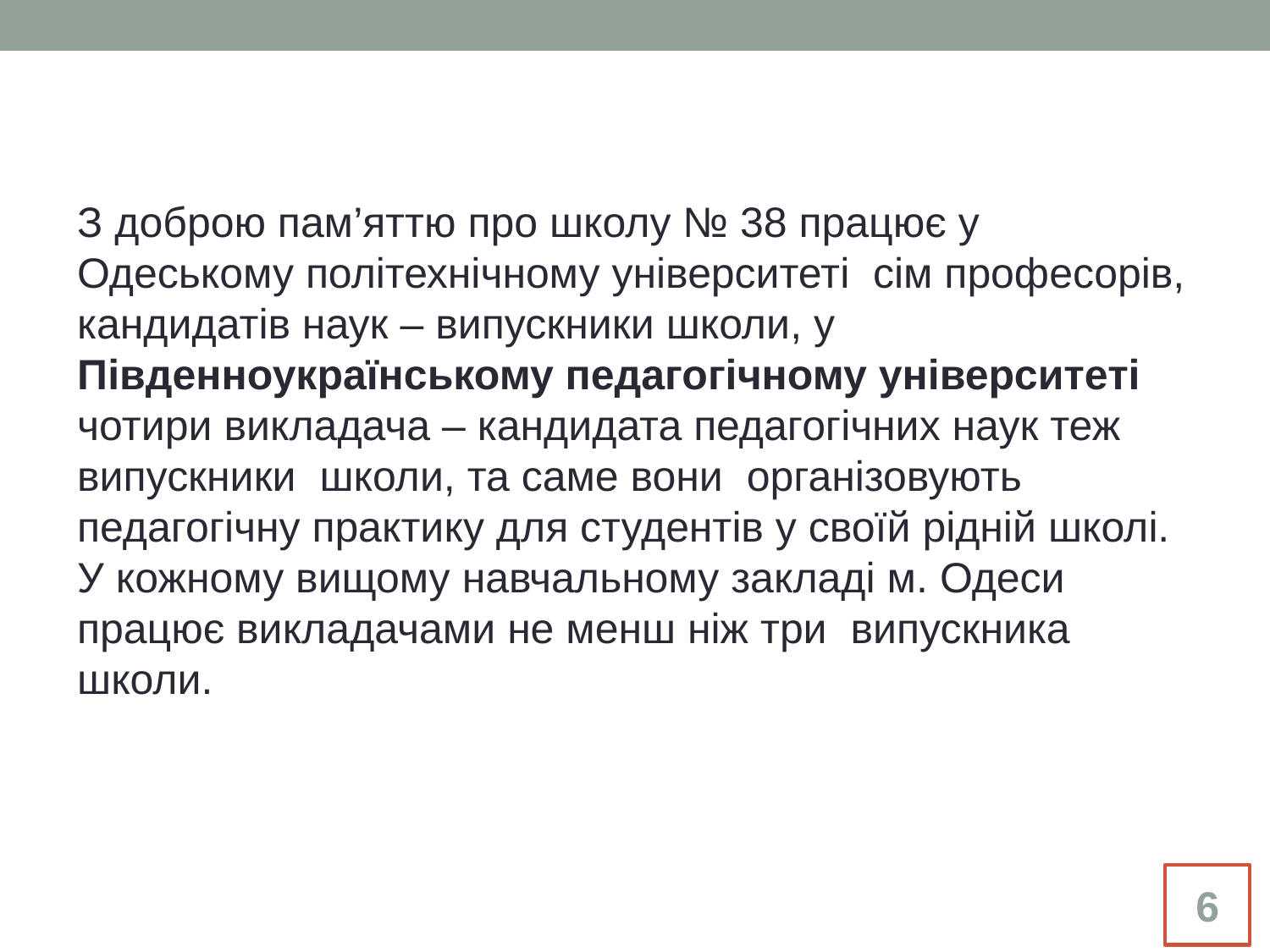

З доброю пам’яттю про школу № 38 працює у Одеському політехнічному університеті  сім професорів, кандидатів наук – випускники школи, у Південноукраїнському педагогічному університеті чотири викладача – кандидата педагогічних наук теж випускники  школи, та саме вони  організовують педагогічну практику для студентів у своїй рідній школі. У кожному вищому навчальному закладі м. Одеси працює викладачами не менш ніж три  випускника  школи.
6